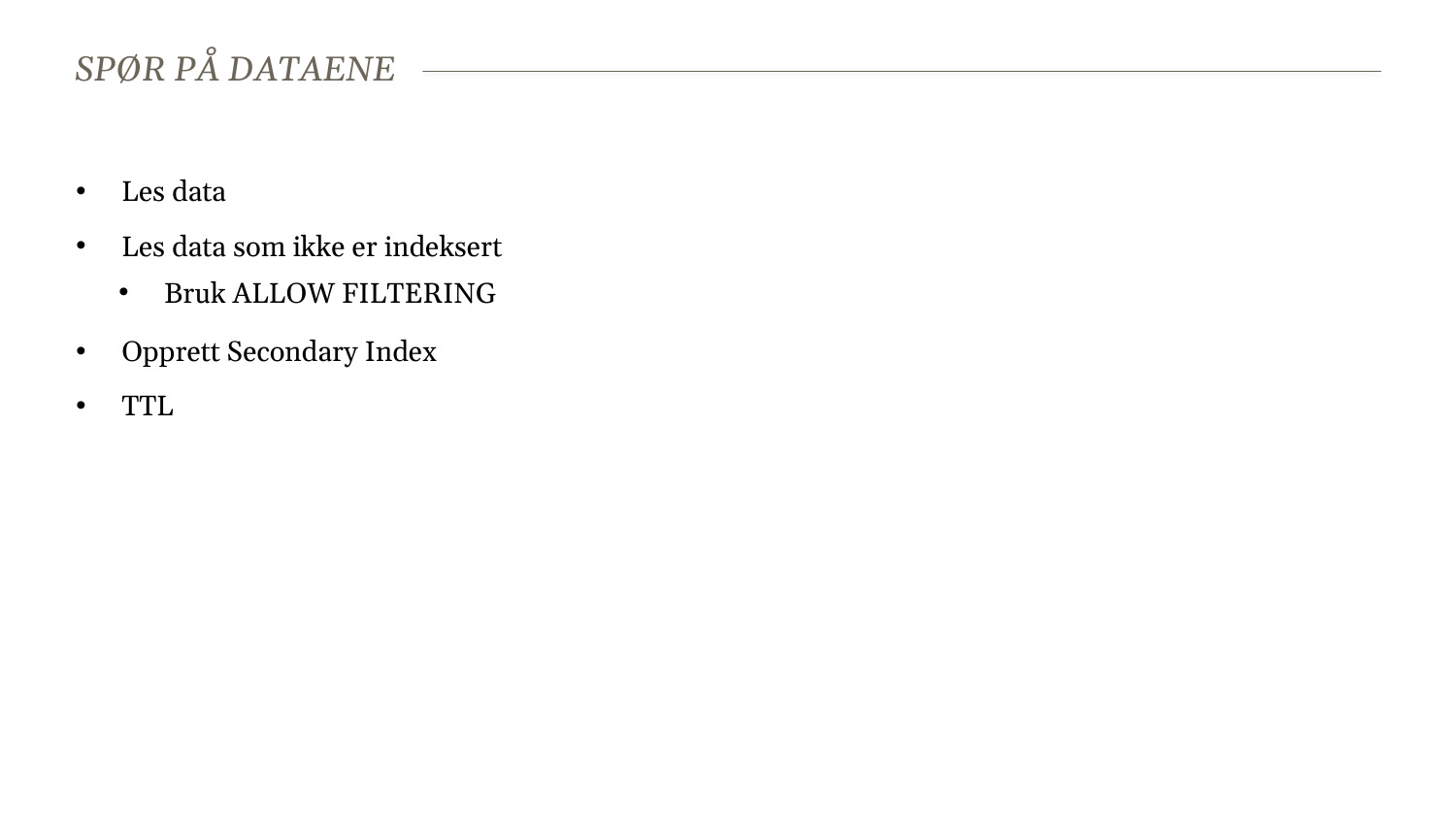

# Spør på dataene
Les data
Les data som ikke er indeksert
Bruk ALLOW FILTERING
Opprett Secondary Index
TTL